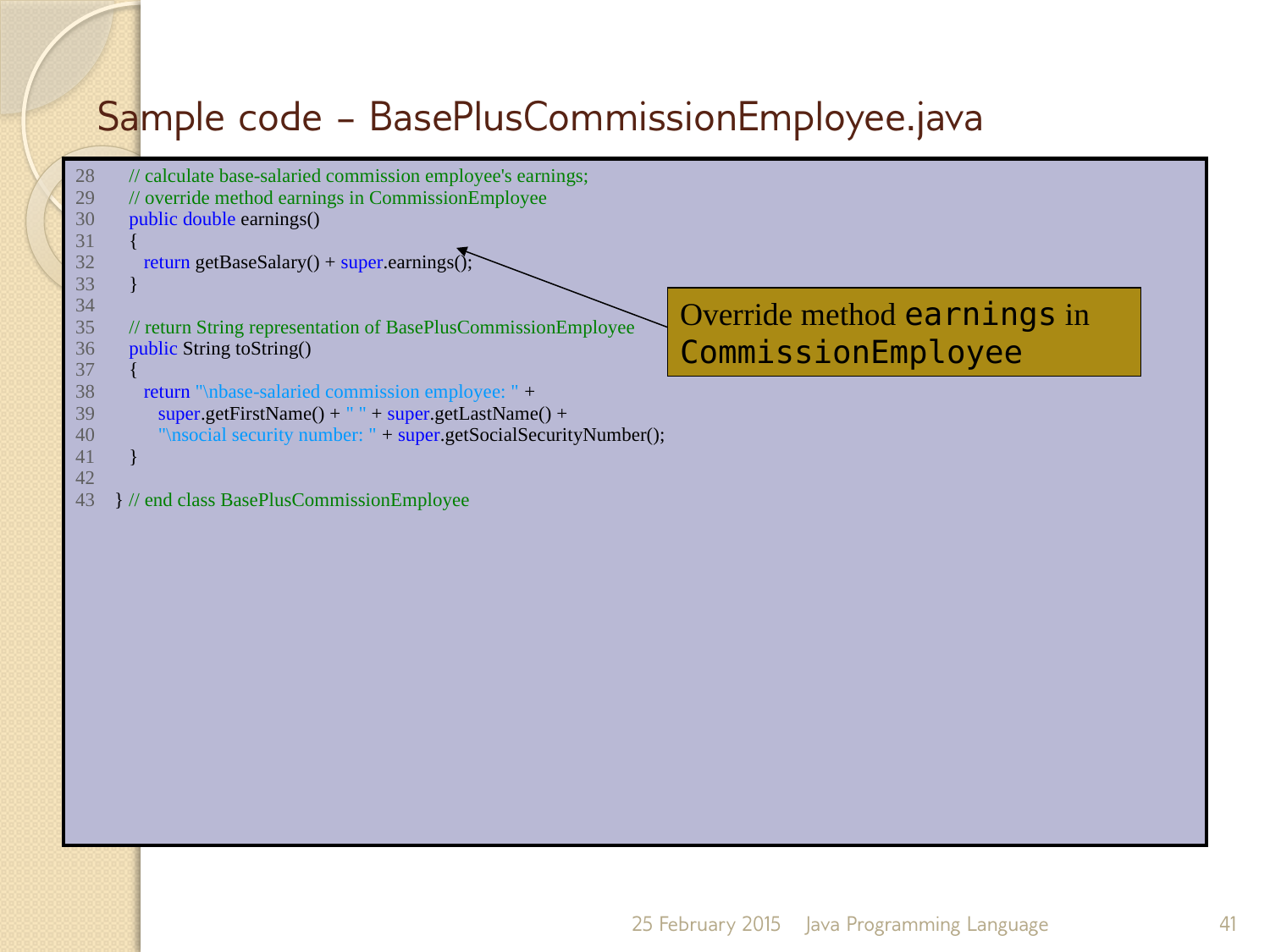

# Sample code – BasePlusCommissionEmployee.java
| 28 // calculate base-salaried commission employee's earnings; 29 // override method earnings in CommissionEmployee 30 public double earnings() 31 { 32 return getBaseSalary() + super.earnings(); 33 } 34 35 // return String representation of BasePlusCommissionEmployee 36 public String toString() 37 { 38 return "\nbase-salaried commission employee: " + 39 super.getFirstName() + " " + super.getLastName() + 40 "\nsocial security number: " + super.getSocialSecurityNumber(); 41 } 42 43 } // end class BasePlusCommissionEmployee |
| --- |

Override method earnings in CommissionEmployee
25 February 2015
Java Programming Language
41